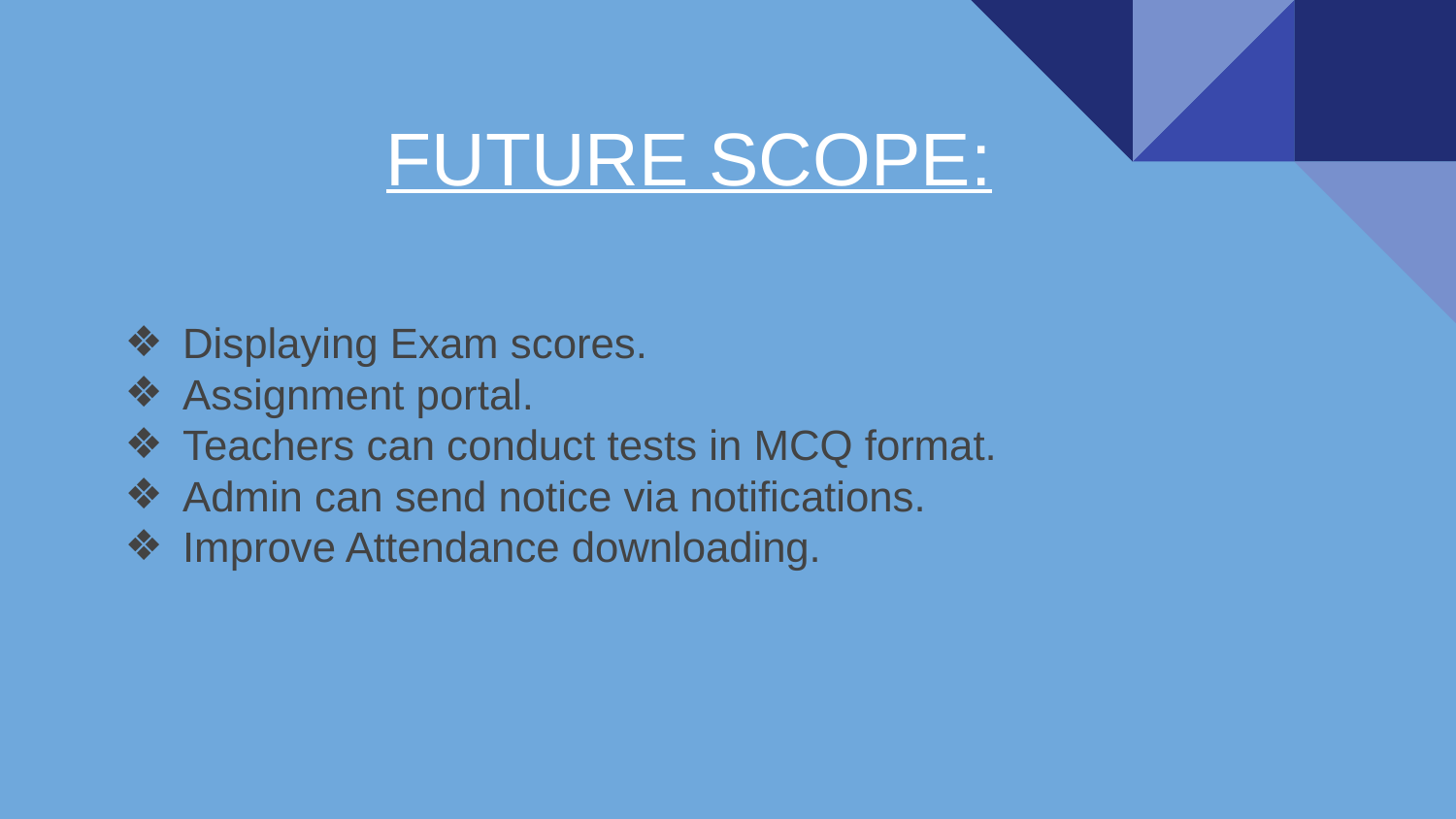

# FUTURE SCOPE:
Displaying Exam scores.
Assignment portal.
Teachers can conduct tests in MCQ format.
Admin can send notice via notifications.
Improve Attendance downloading.